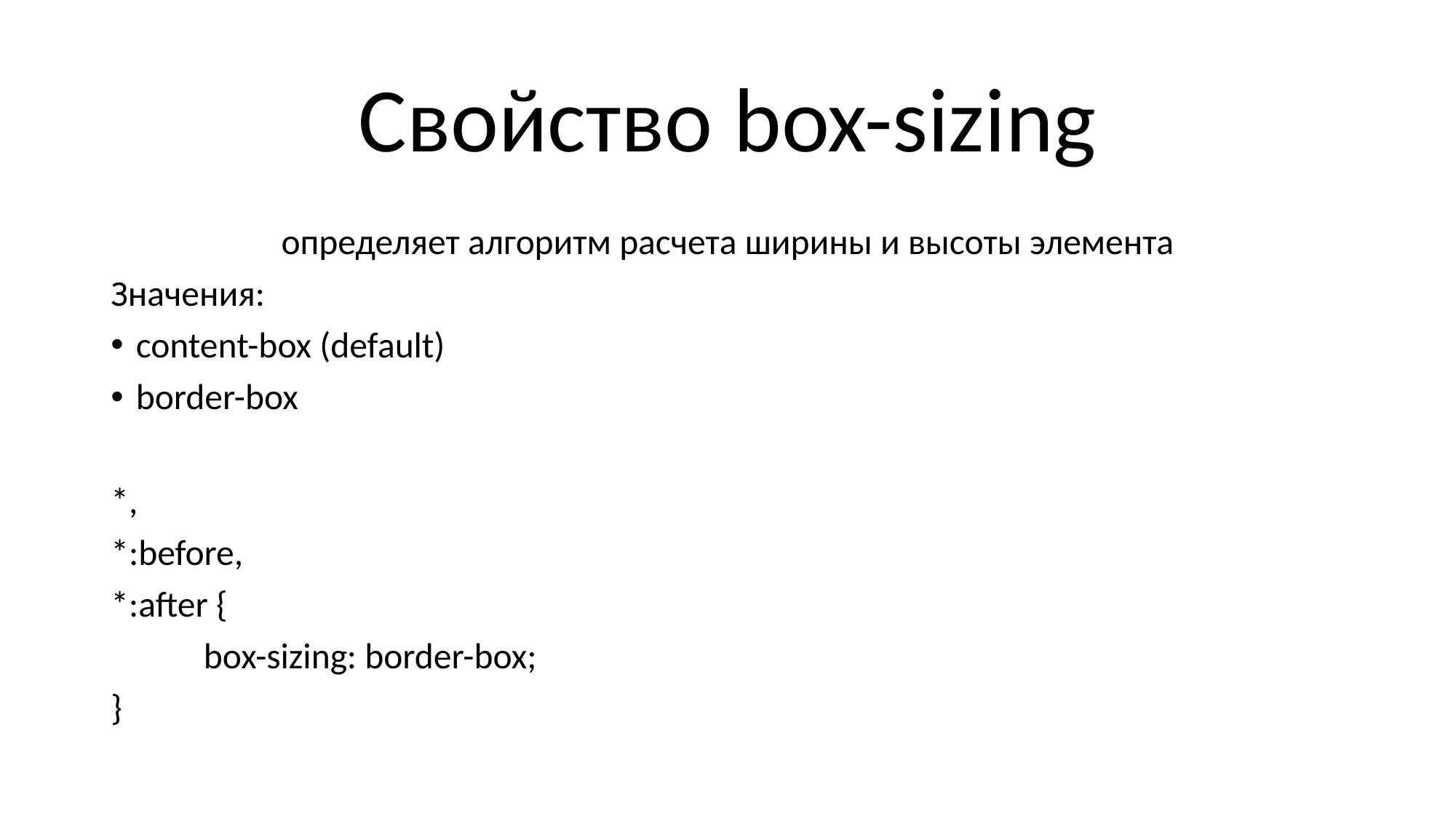

# Свойство box-sizing
определяет алгоритм расчета ширины и высоты элемента
Значения:
content-box (default)
border-box

*,
*:before,
*:after {
	box-sizing: border-box;
}